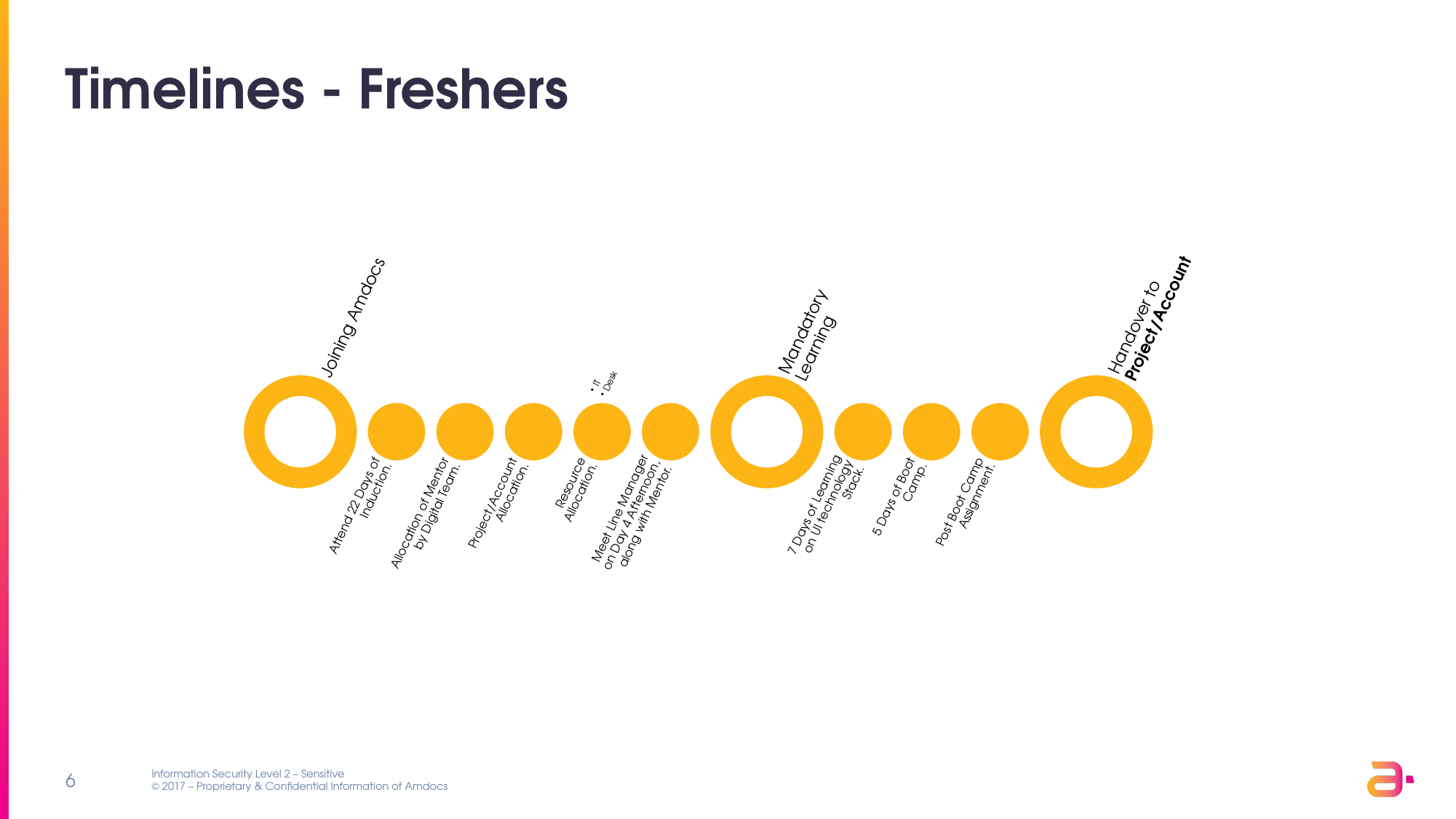

# Timelines - Freshers
Joining Amdocs
Attend 22 Days of Induction.
Allocation of Mentor by Digital Team.
Project/Account Allocation.
Resource Allocation.
IT
Desk
Meet Line Manager on Day 4 Afternoon, along with Mentor.
Mandatory Learning
7 Days of Learning on UI technology Stack.
5 Days of Boot Camp.
Post Boot Camp Assignment.
Handover to Project/Account